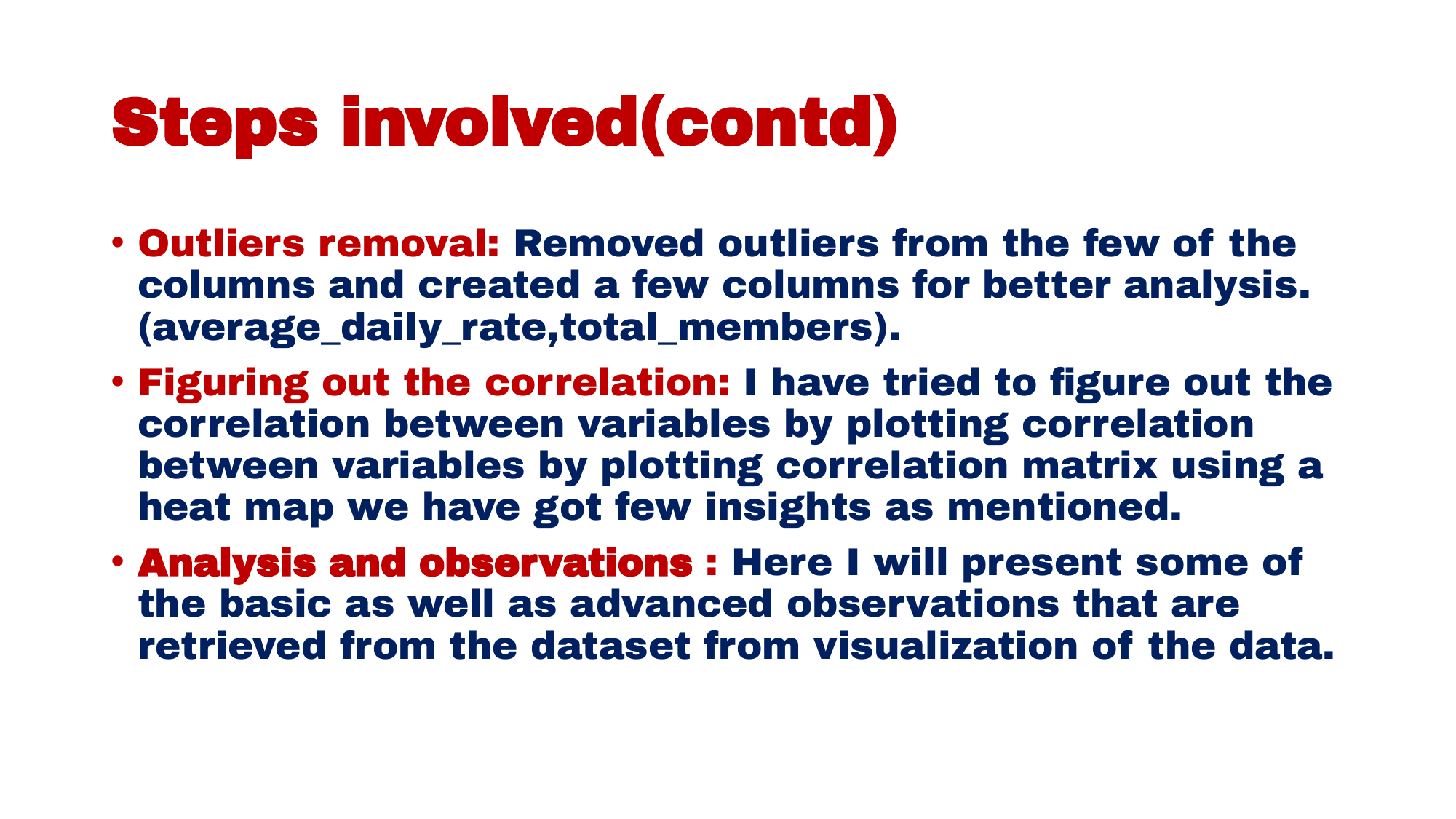

# Steps involved(contd)
Outliers removal: Removed outliers from the few of the columns and created a few columns for better analysis.(average_daily_rate,total_members).
Figuring out the correlation: I have tried to figure out the correlation between variables by plotting correlation between variables by plotting correlation matrix using a heat map we have got few insights as mentioned.
Analysis and observations : Here I will present some of the basic as well as advanced observations that are retrieved from the dataset from visualization of the data.